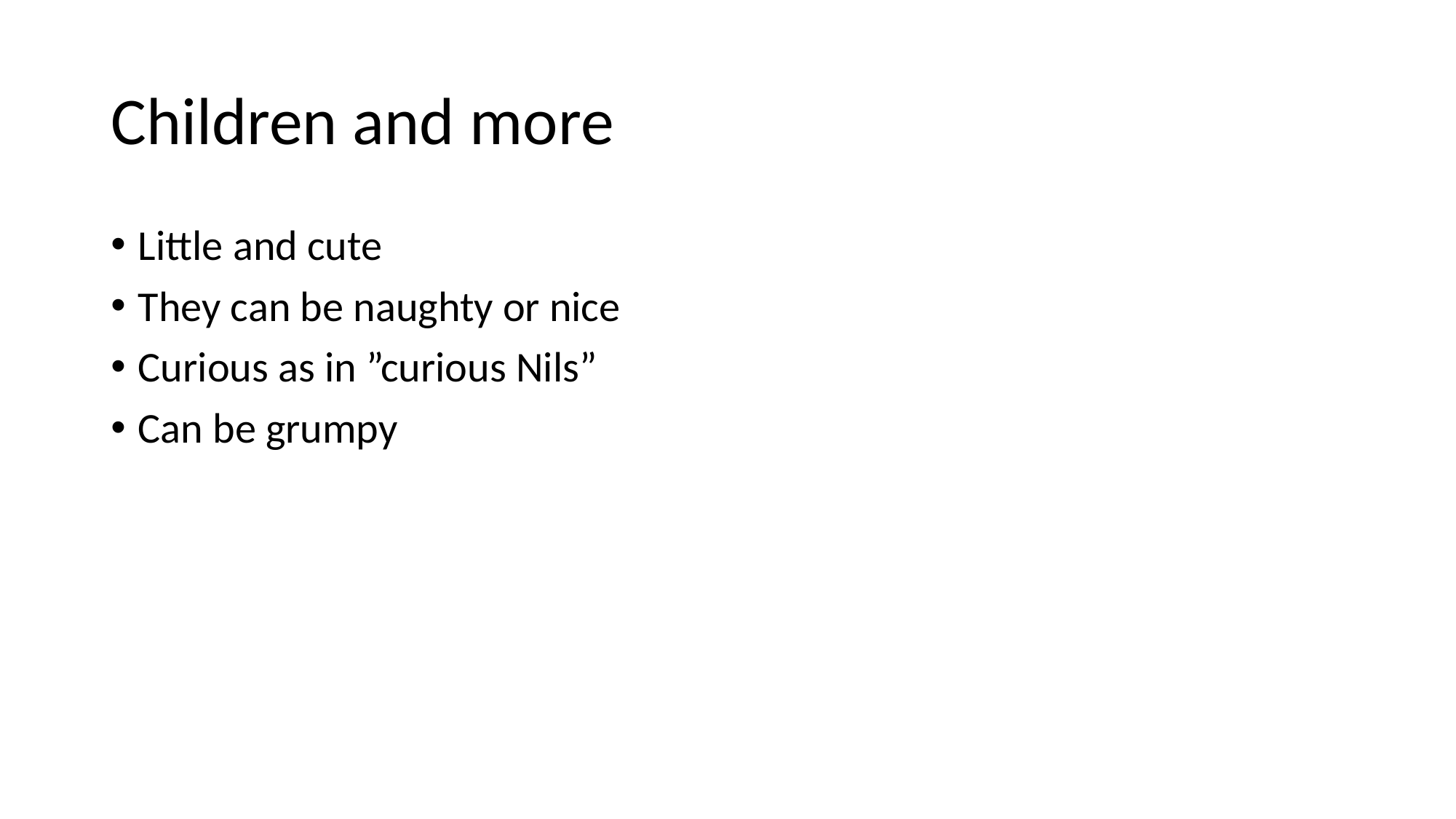

# Children and more
Little and cute
They can be naughty or nice
Curious as in ”curious Nils”
Can be grumpy